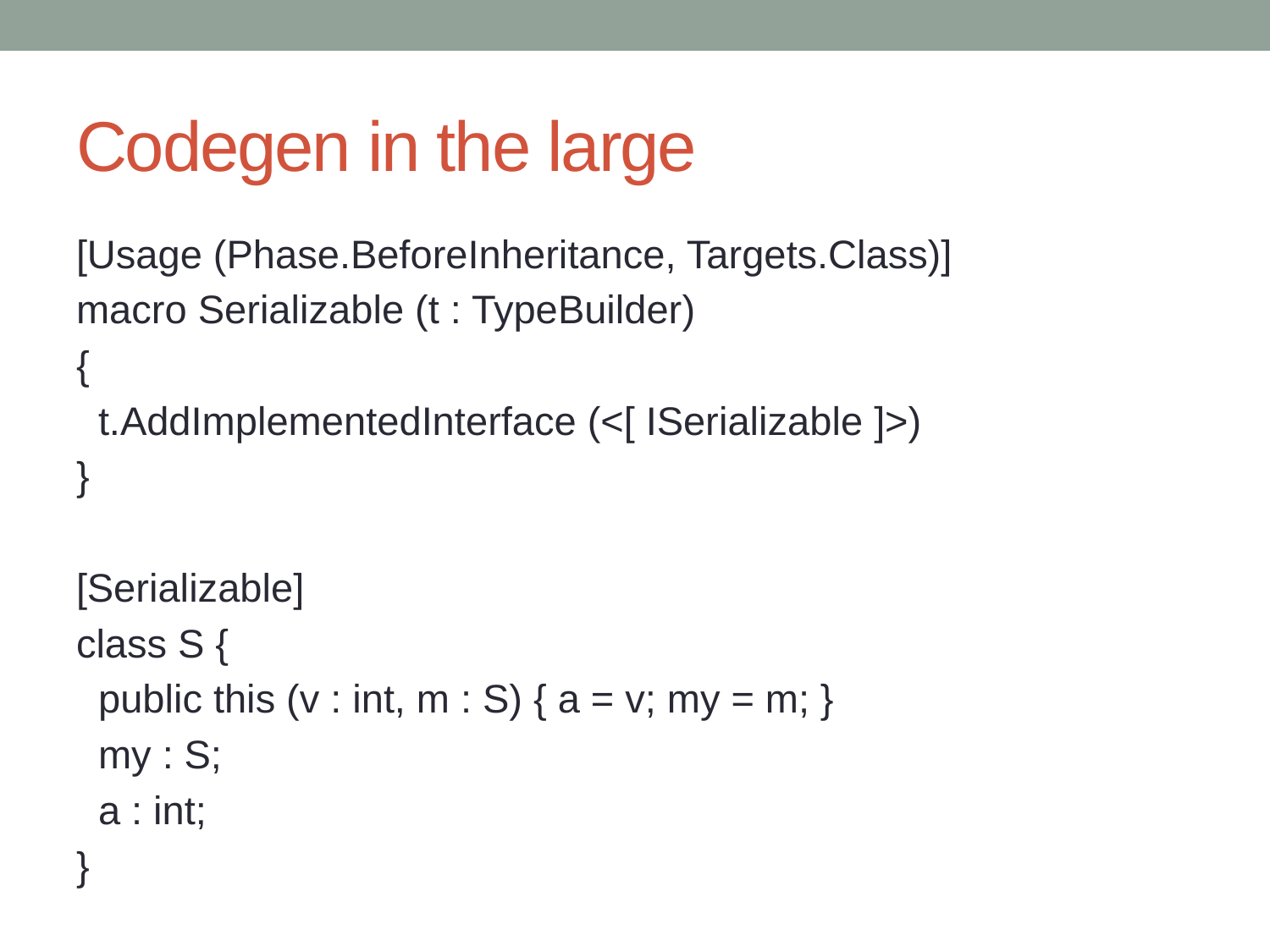

# Codegen in the large
[Usage (Phase.BeforeInheritance, Targets.Class)]
macro Serializable (t : TypeBuilder)
{
  t.AddImplementedInterface (<[ ISerializable ]>)
}

[Serializable]
class S {
  public this (v : int, m : S) { a = v; my = m; }
  my : S;
  a : int;
}